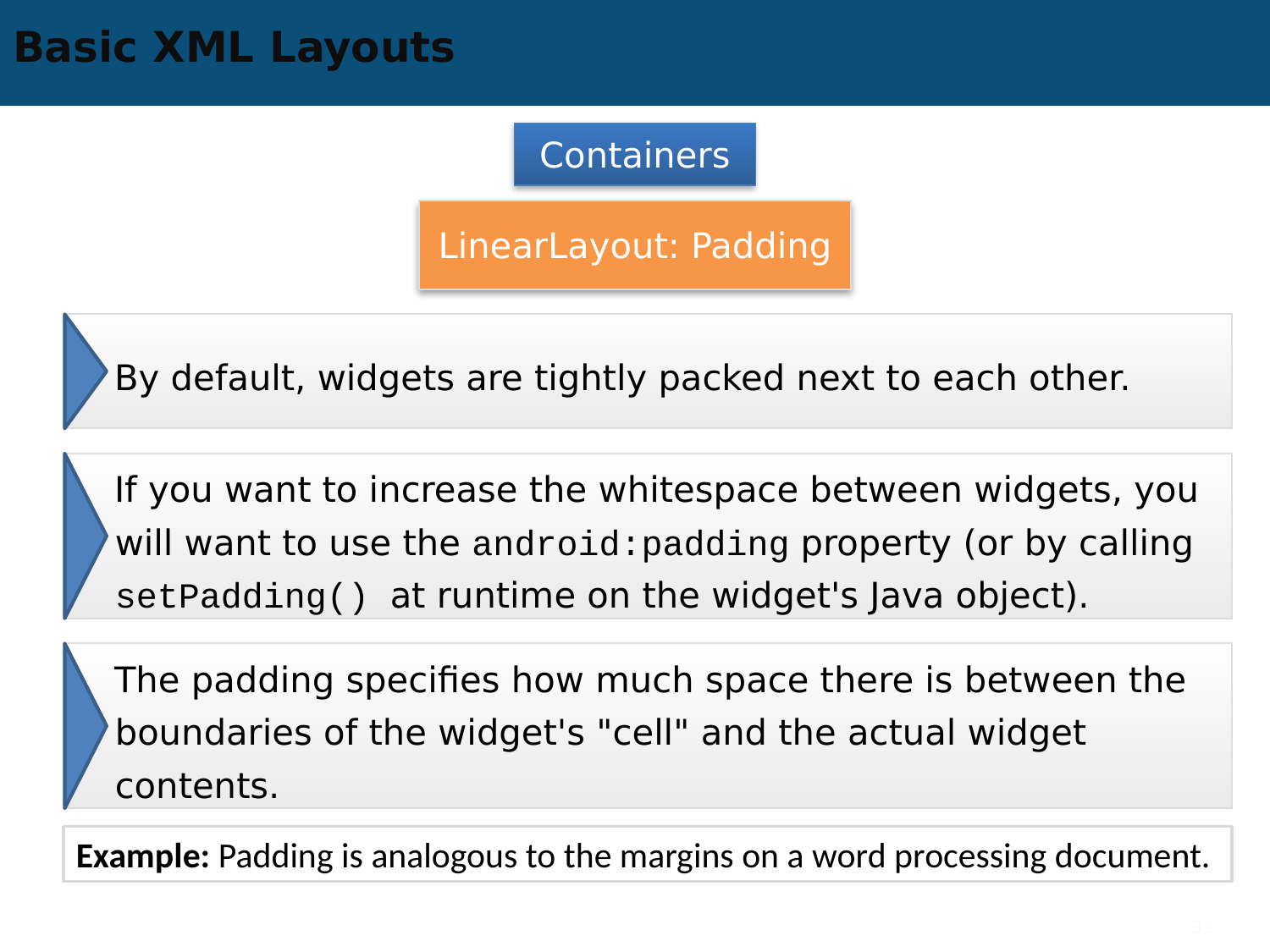

# Basic XML Layouts
Containers
LinearLayout: Padding
By default, widgets are tightly packed next to each other.

If you want to increase the whitespace between widgets, you will want to use the android:padding property (or by calling setPadding() at runtime on the widget's Java object).

The padding specifies how much space there is between the boundaries of the widget's "cell" and the actual widget contents.

Example: Padding is analogous to the margins on a word processing document.